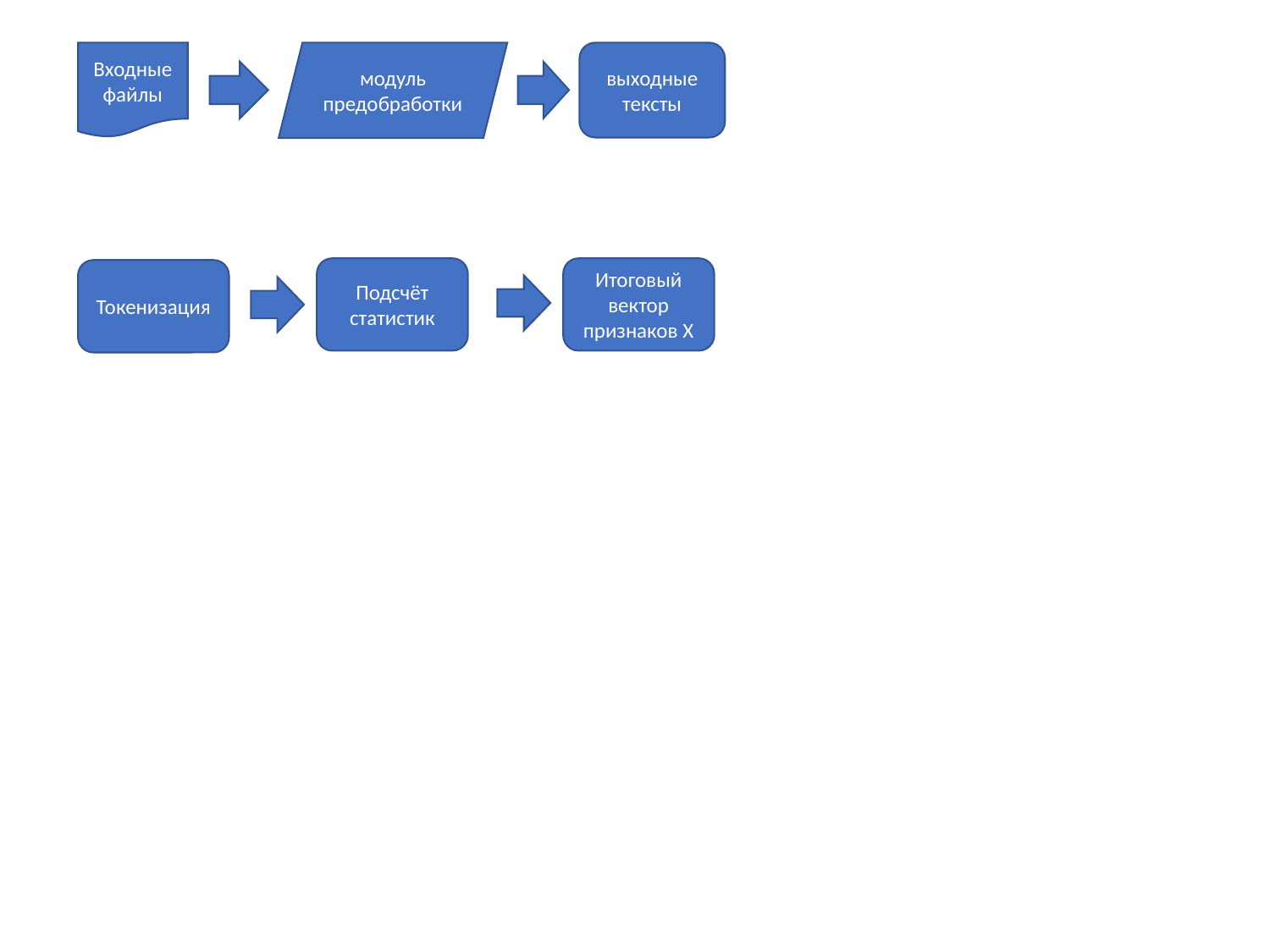

Входные файлы
модуль предобработки
выходные тексты

Подсчёт статистик
Итоговый вектор признаков X
Токенизация